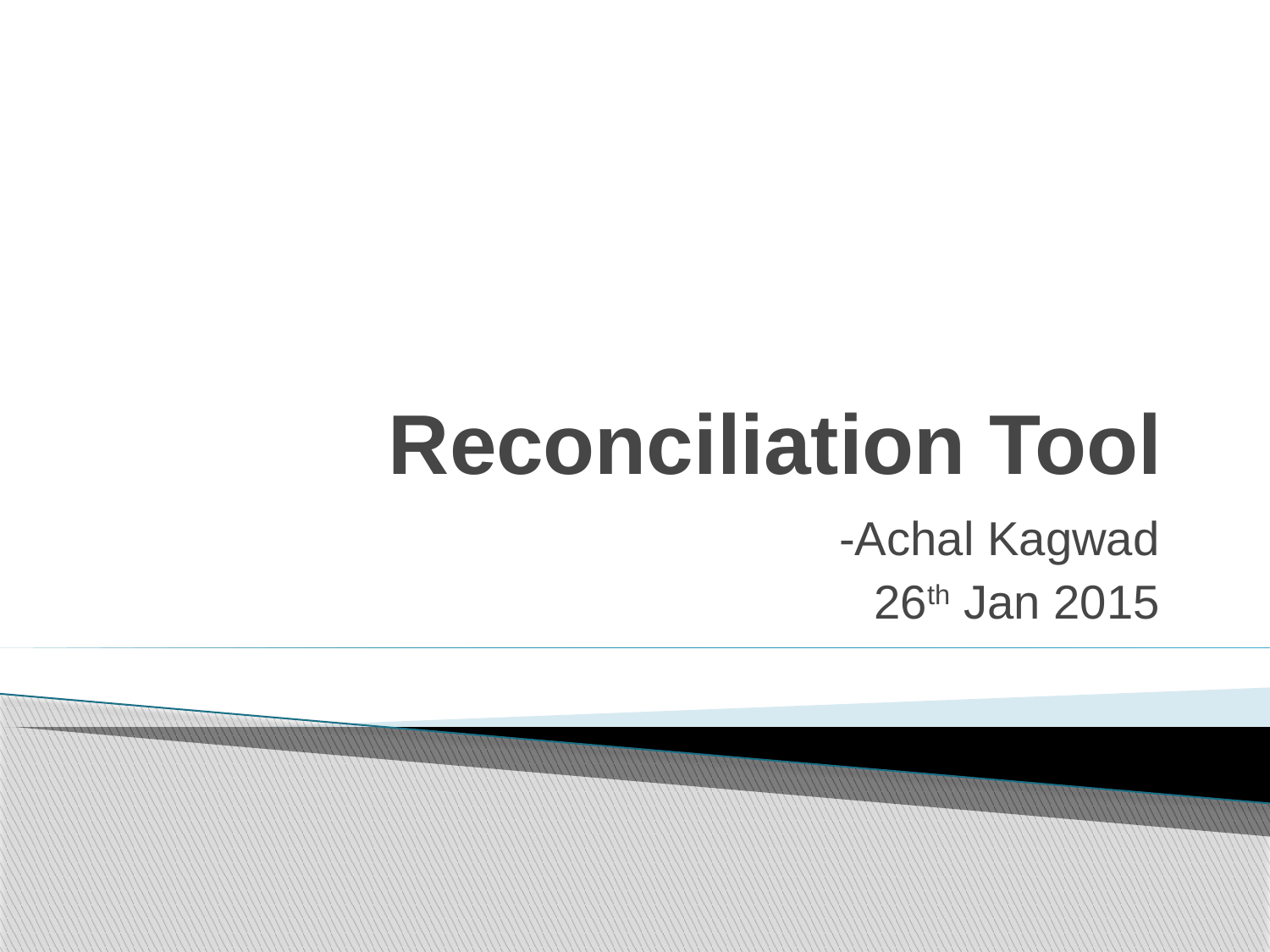

# Reconciliation Tool
-Achal Kagwad
26th Jan 2015